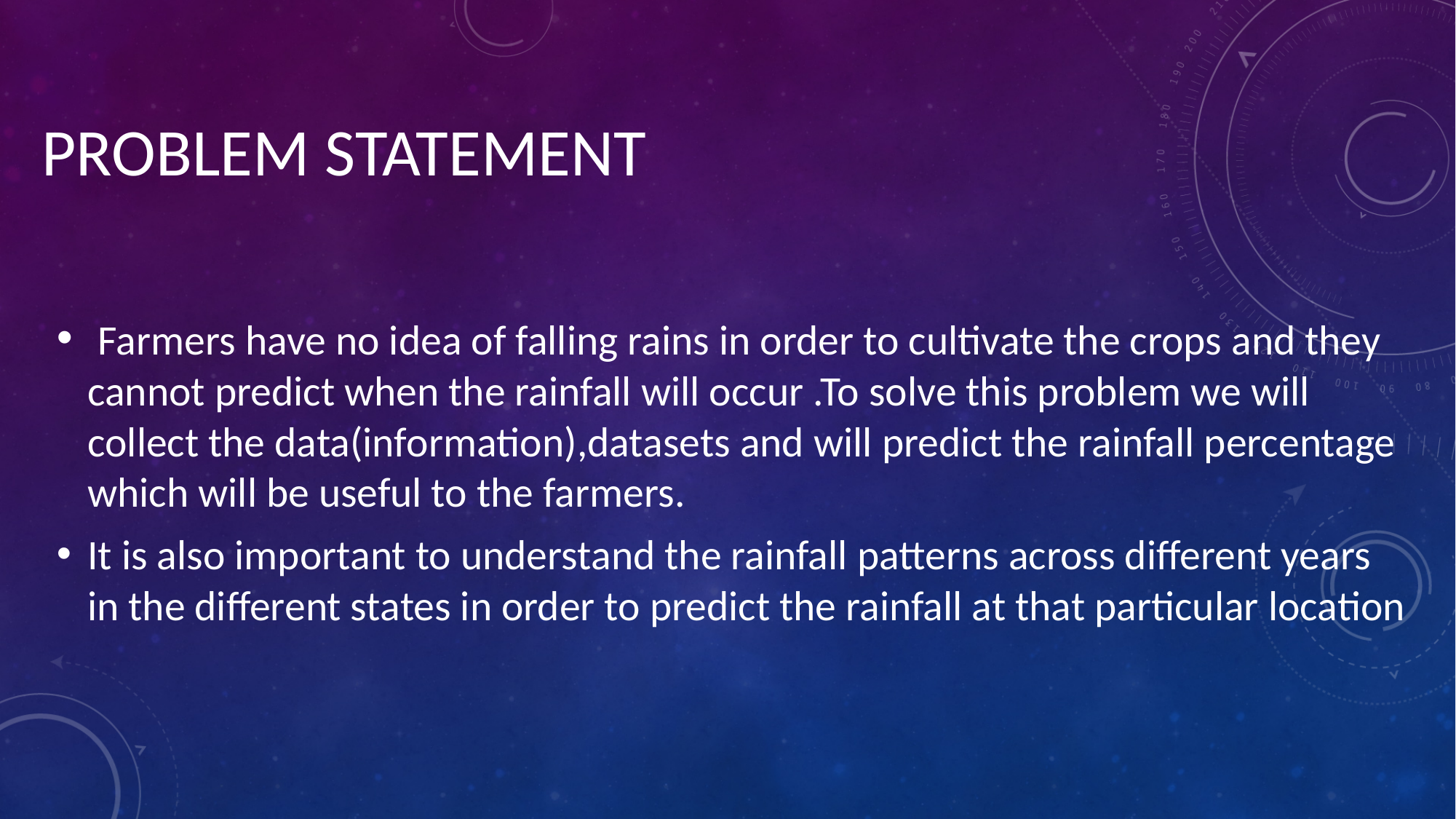

# PROBLEM STATEMENT

 Farmers have no idea of falling rains in order to cultivate the crops and they cannot predict when the rainfall will occur .To solve this problem we will collect the data(information),datasets and will predict the rainfall percentage which will be useful to the farmers.
It is also important to understand the rainfall patterns across different years in the different states in order to predict the rainfall at that particular location